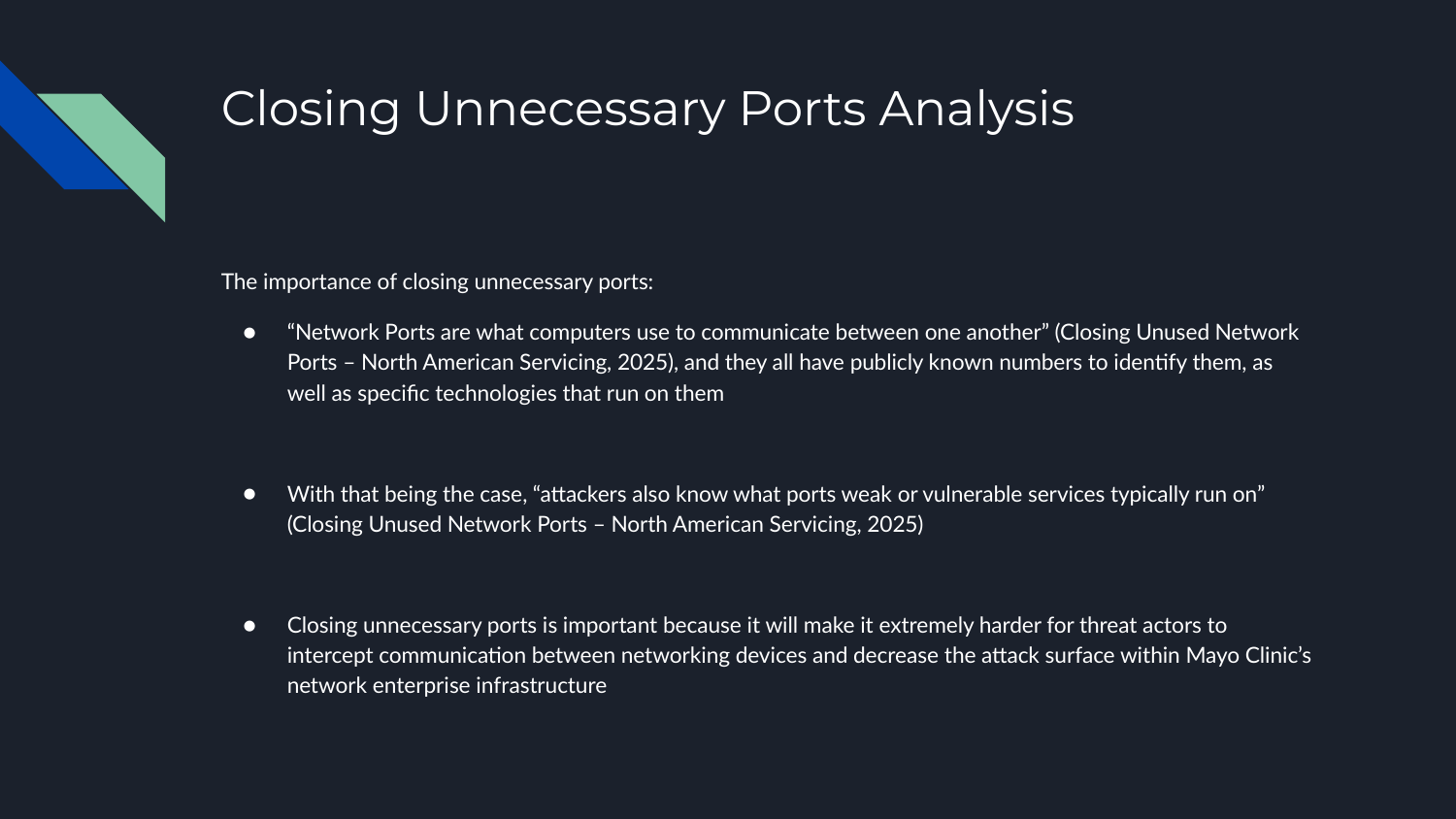

# Closing Unnecessary Ports Analysis
The importance of closing unnecessary ports:
“Network Ports are what computers use to communicate between one another” (Closing Unused Network Ports – North American Servicing, 2025), and they all have publicly known numbers to identify them, as well as specific technologies that run on them

With that being the case, “attackers also know what ports weak or vulnerable services typically run on” (Closing Unused Network Ports – North American Servicing, 2025)

Closing unnecessary ports is important because it will make it extremely harder for threat actors to intercept communication between networking devices and decrease the attack surface within Mayo Clinic’s network enterprise infrastructure